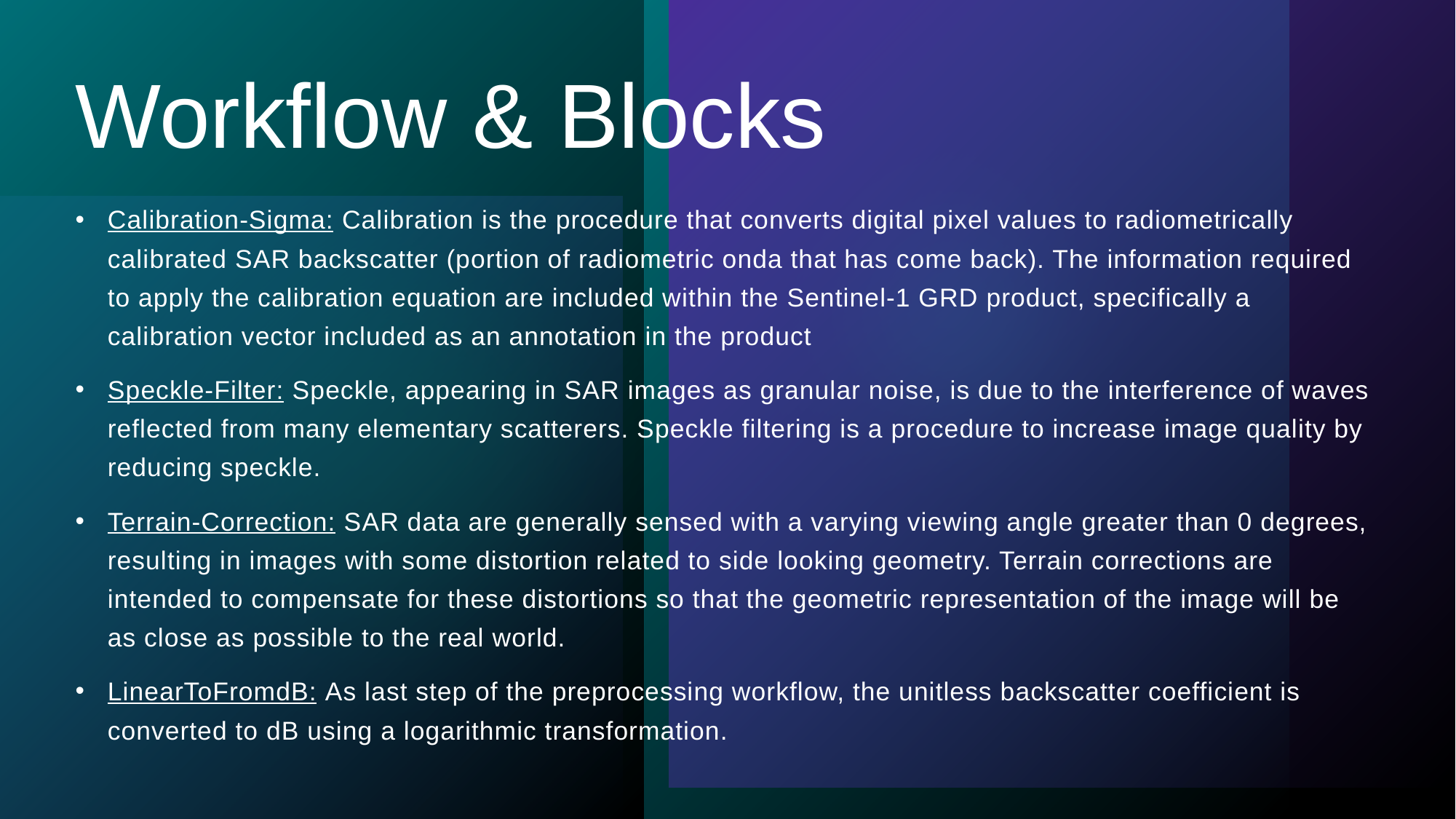

# Workflow & Blocks
Calibration-Sigma: Calibration is the procedure that converts digital pixel values to radiometrically calibrated SAR backscatter (portion of radiometric onda that has come back). The information required to apply the calibration equation are included within the Sentinel-1 GRD product, specifically a calibration vector included as an annotation in the product
Speckle-Filter: Speckle, appearing in SAR images as granular noise, is due to the interference of waves reflected from many elementary scatterers. Speckle filtering is a procedure to increase image quality by reducing speckle.
Terrain-Correction: SAR data are generally sensed with a varying viewing angle greater than 0 degrees, resulting in images with some distortion related to side looking geometry. Terrain corrections are intended to compensate for these distortions so that the geometric representation of the image will be as close as possible to the real world.
LinearToFromdB: As last step of the preprocessing workflow, the unitless backscatter coefficient is converted to dB using a logarithmic transformation.